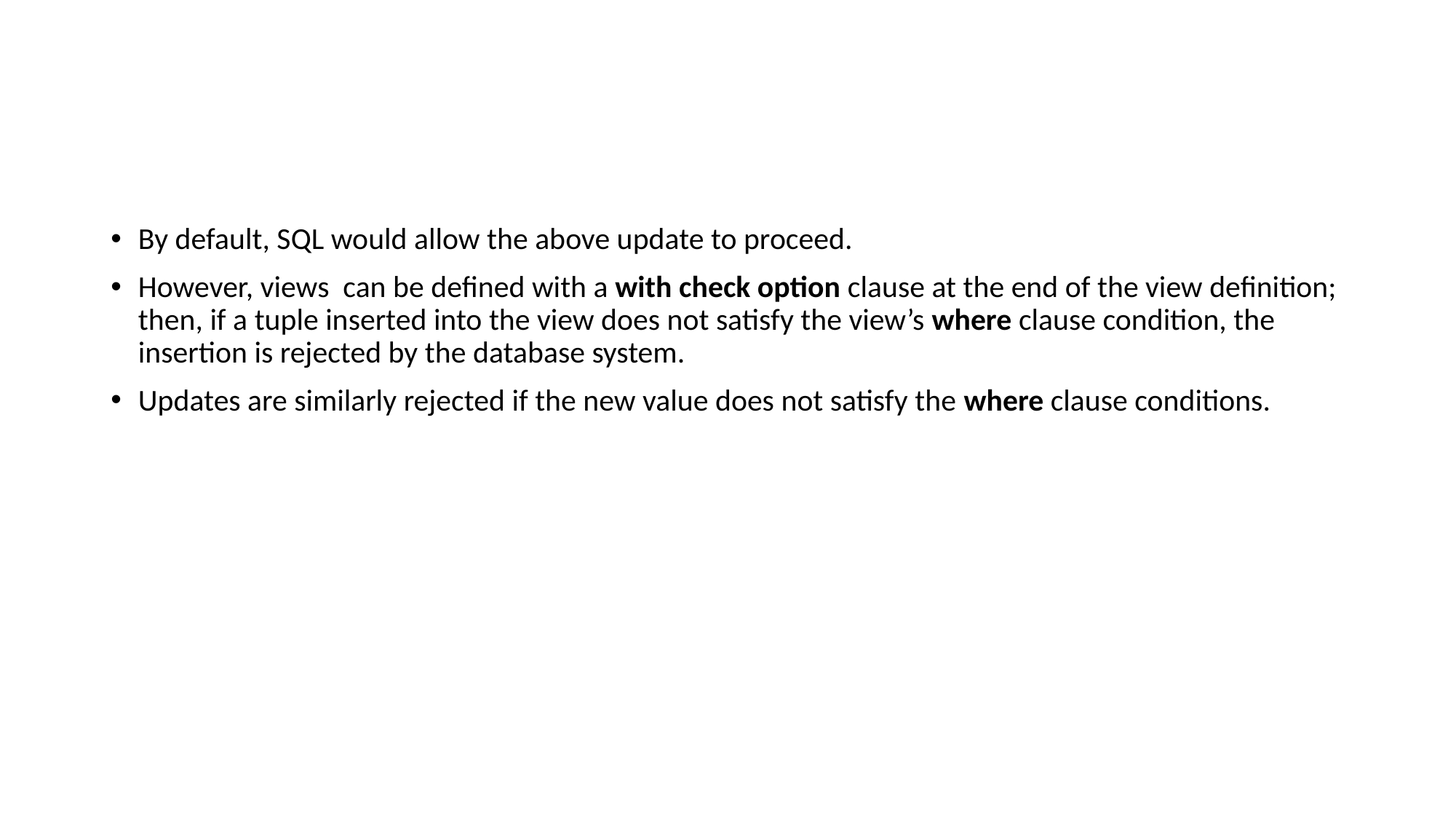

#
By default, SQL would allow the above update to proceed.
However, views  can be defined with a with check option clause at the end of the view definition;  then, if a tuple inserted into the view does not satisfy the view’s where clause condition, the insertion is rejected by the database system.
Updates are similarly rejected if the new value does not satisfy the where clause conditions.